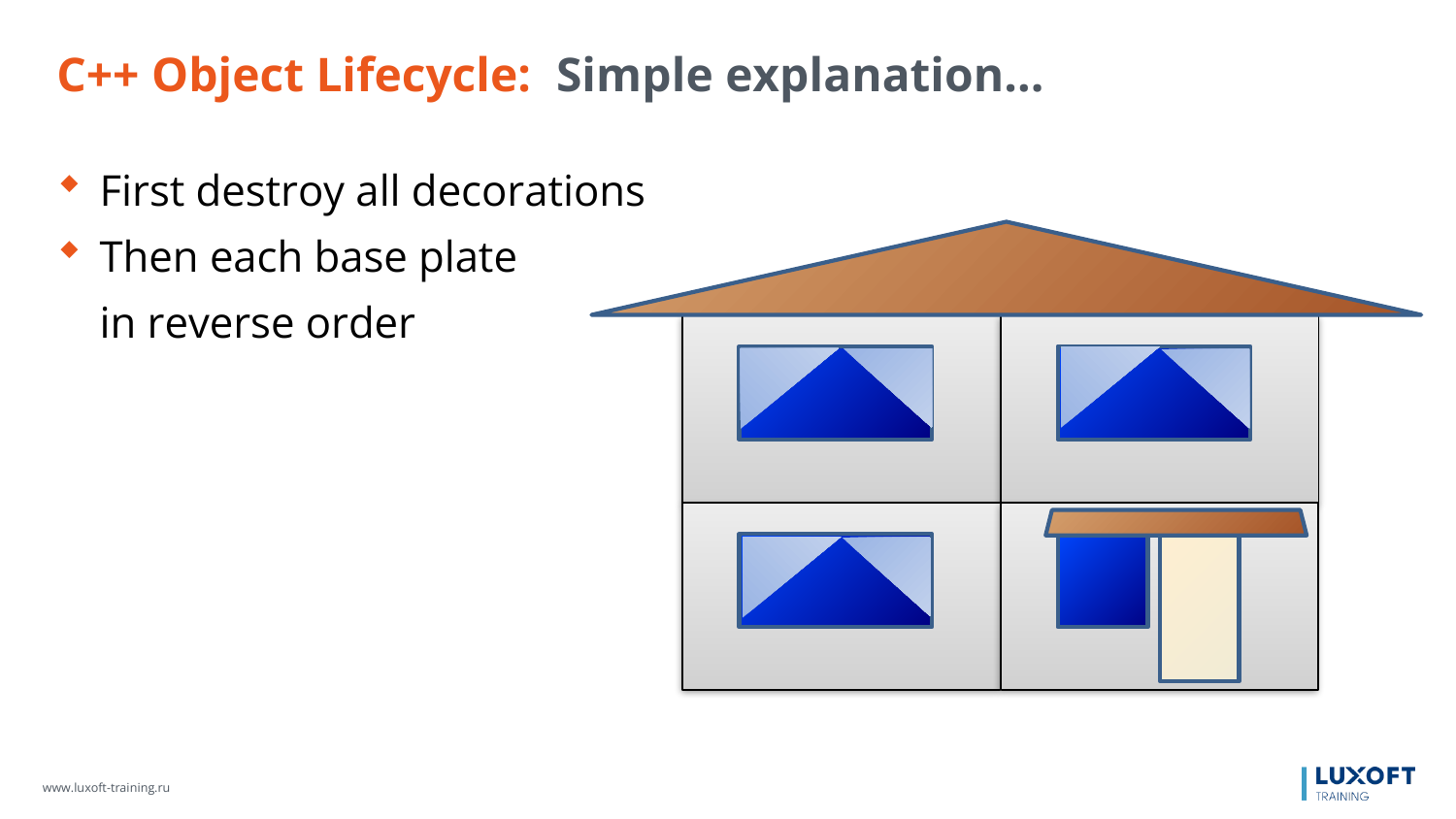

C++ Object Lifecycle:  Simple explanation...
First destroy all decorations
Then each base plate
in reverse order